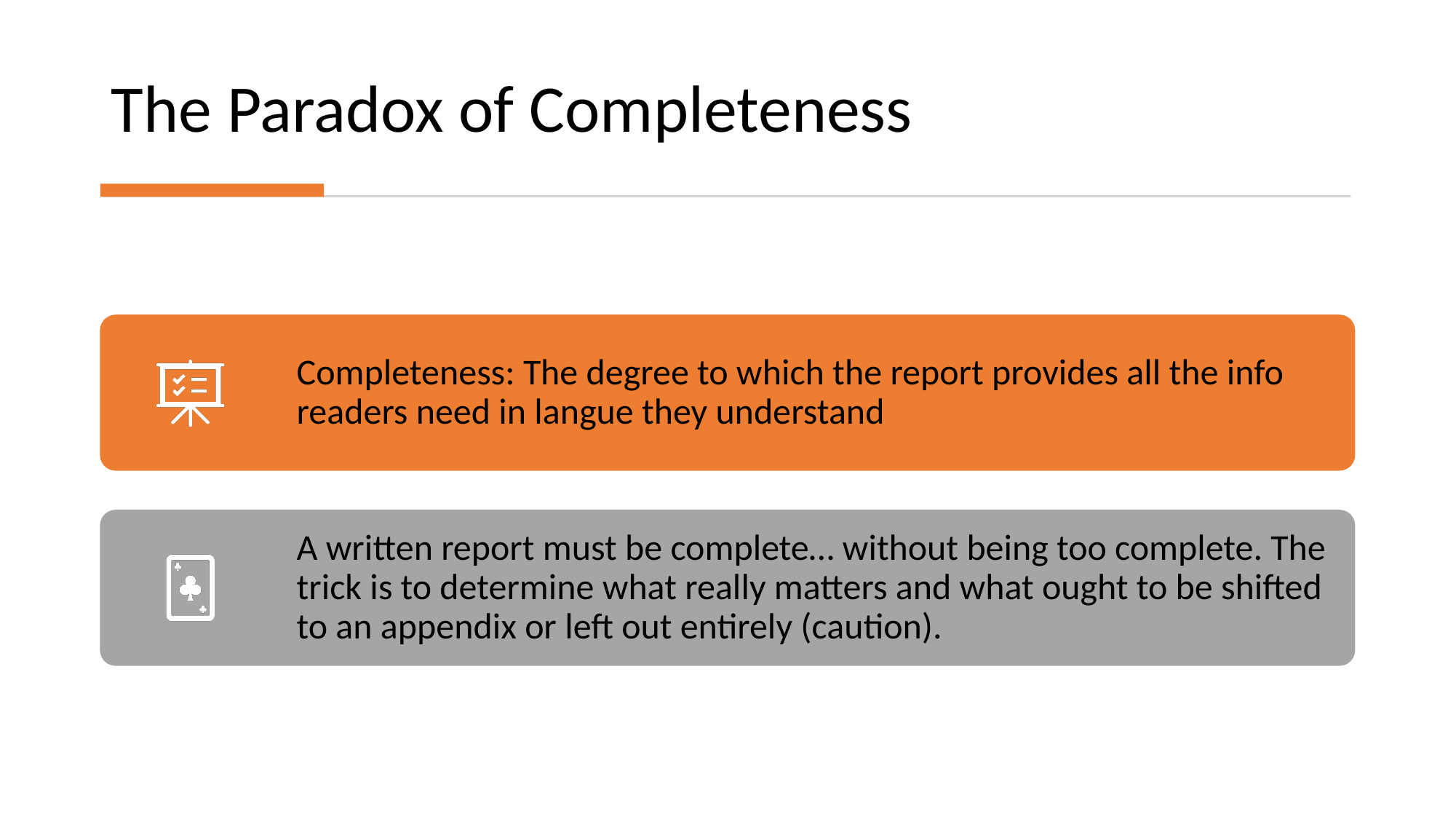

# The Paradox of Completeness

Completeness: The degree to which the report provides all the info readers need in langue they understand
A written report must be complete… without being too complete. The trick is to determine what really matters and what ought to be shifted to an appendix or left out entirely (caution).